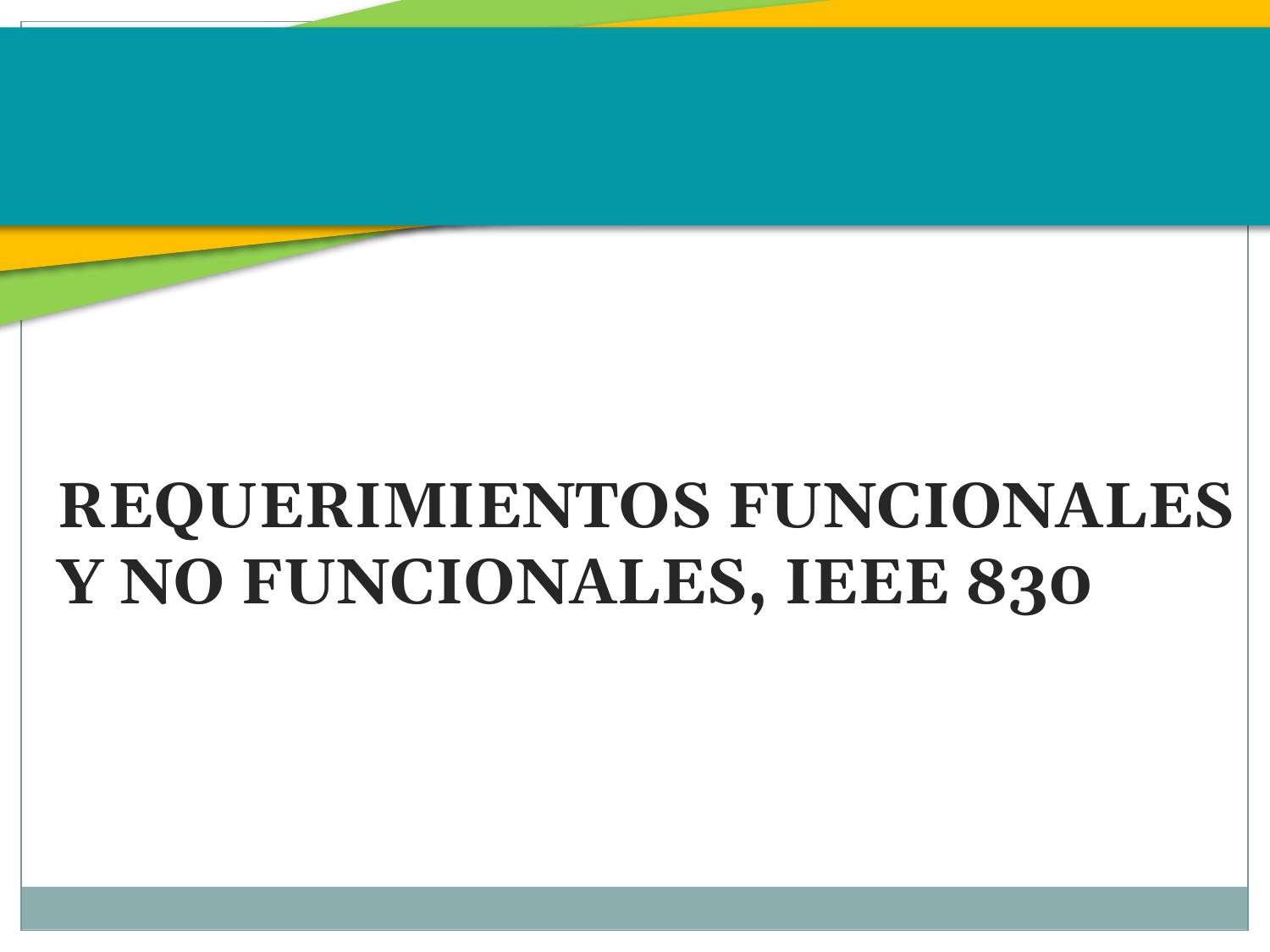

REQUERIMIENTOS FUNCIONALES
Y NO FUNCIONALES, IEEE 830